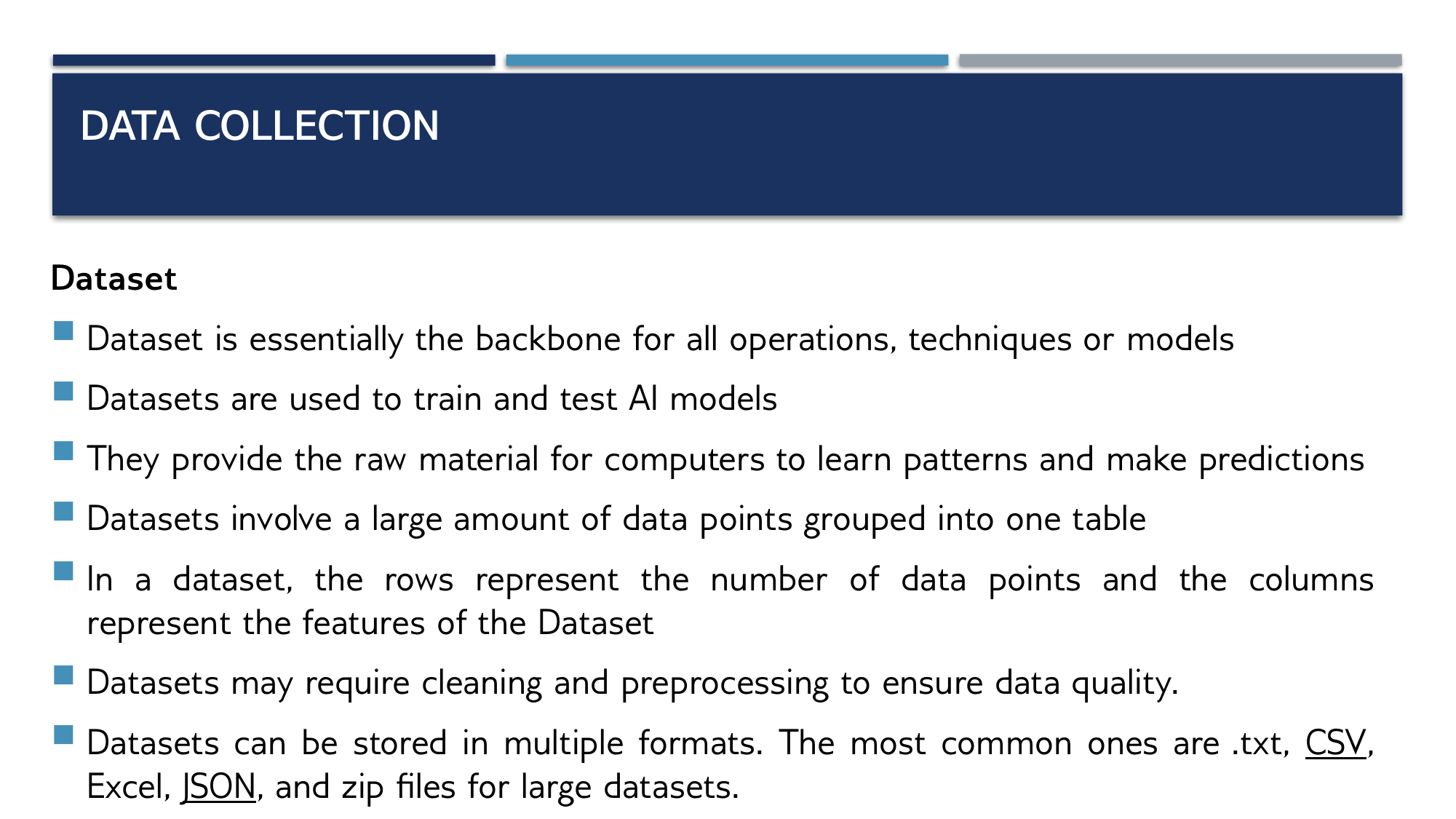

# Data Collection
Dataset
Dataset is essentially the backbone for all operations, techniques or models
Datasets are used to train and test AI models
They provide the raw material for computers to learn patterns and make predictions
Datasets involve a large amount of data points grouped into one table
In a dataset, the rows represent the number of data points and the columns represent the features of the Dataset
Datasets may require cleaning and preprocessing to ensure data quality.
Datasets can be stored in multiple formats. The most common ones are .txt, CSV, Excel, JSON, and zip files for large datasets.